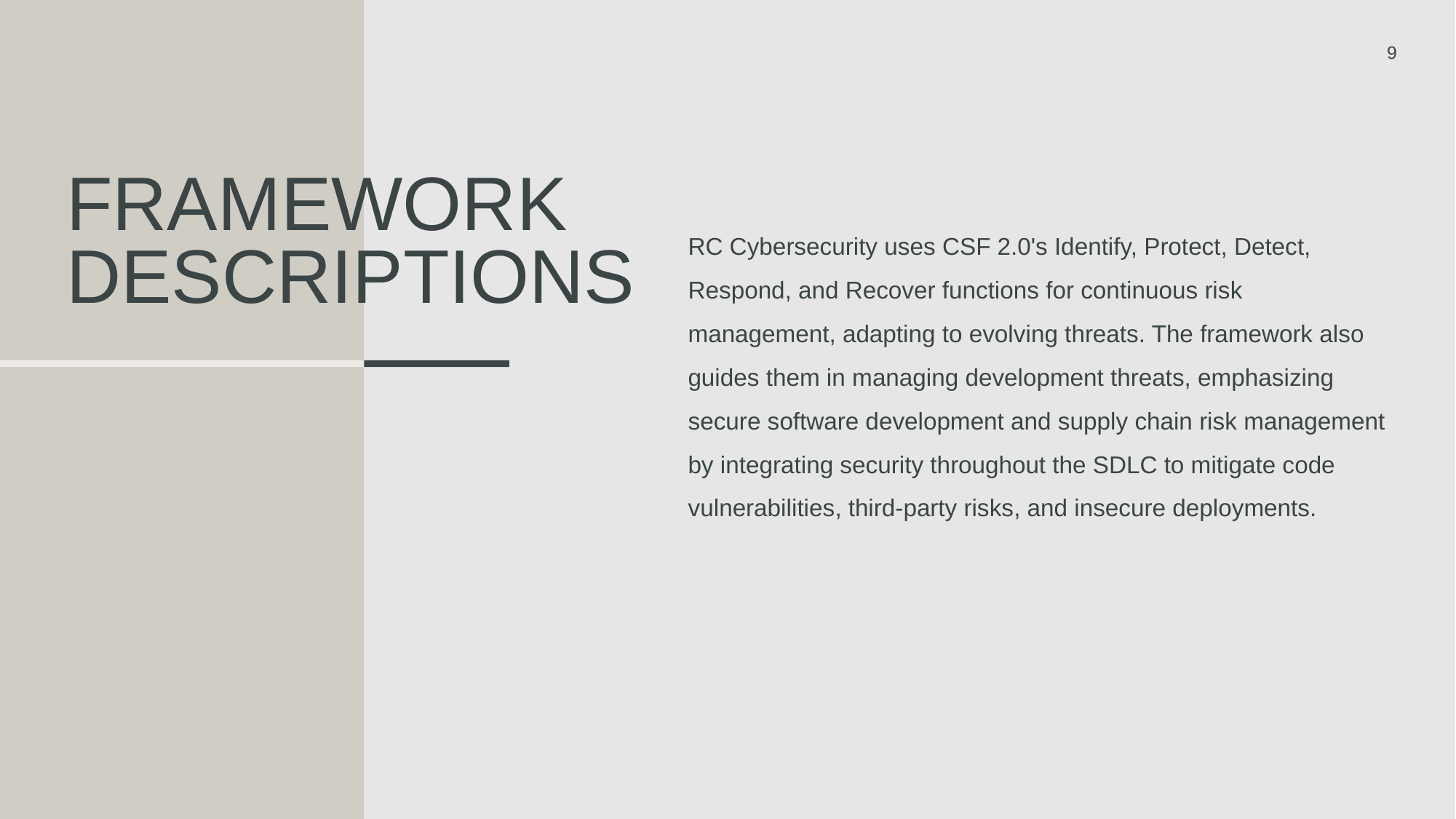

9
# Framework Descriptions
RC Cybersecurity uses CSF 2.0's Identify, Protect, Detect, Respond, and Recover functions for continuous risk management, adapting to evolving threats. The framework also guides them in managing development threats, emphasizing secure software development and supply chain risk management by integrating security throughout the SDLC to mitigate code vulnerabilities, third-party risks, and insecure deployments.